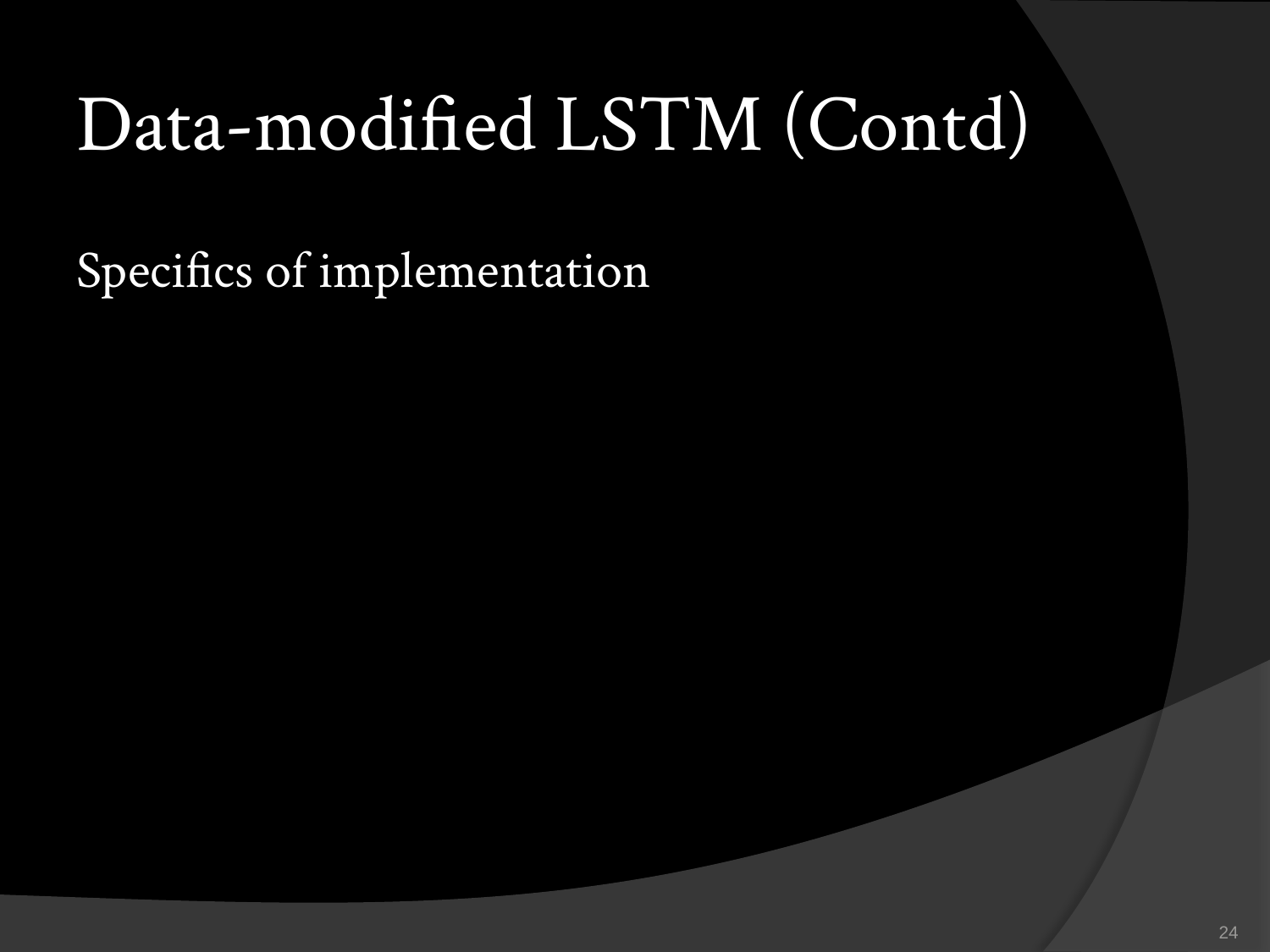

# Data-modified LSTM (Contd)
Specifics of implementation
24